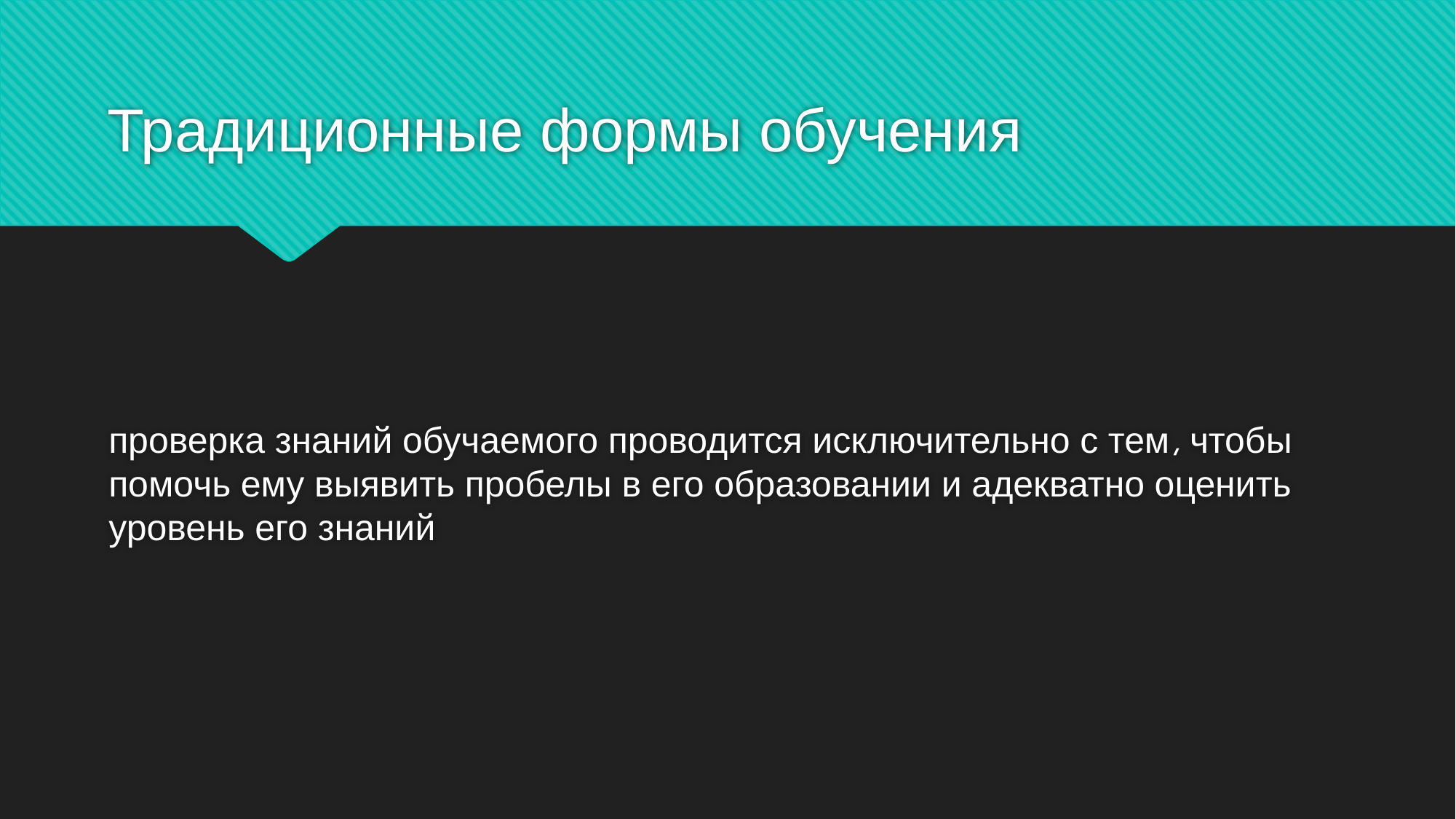

# Традиционные формы обучения
проверка знаний обучаемого проводится исключительно с тем, чтобы помочь ему выявить пробелы в его образовании и адекватно оценить уровень его знаний